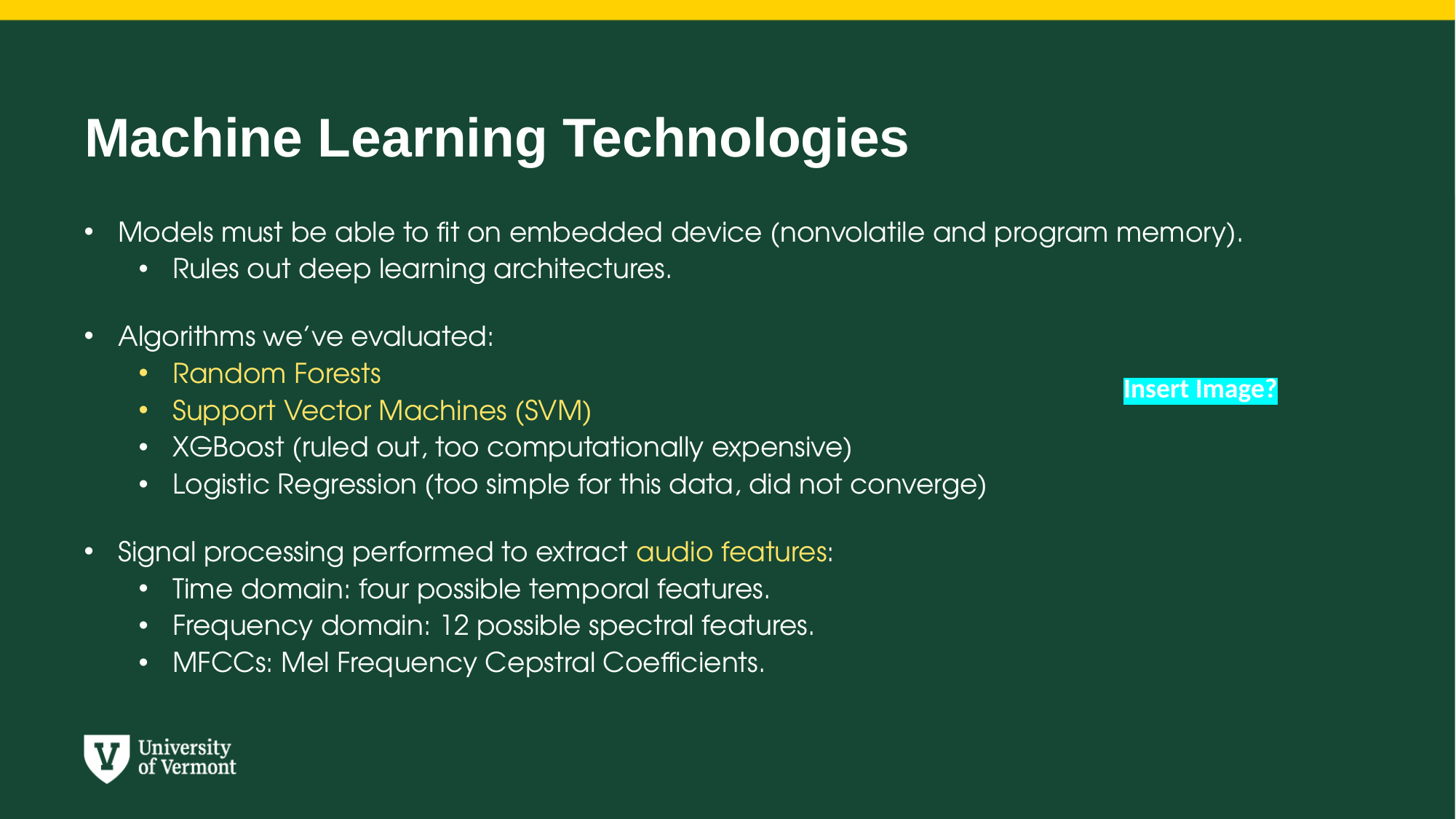

# Machine Learning Technologies
Models must be able to fit on embedded device (nonvolatile and program memory).
Rules out deep learning architectures.
Algorithms we’ve evaluated:
Random Forests
Support Vector Machines (SVM)
XGBoost (ruled out, too computationally expensive)
Logistic Regression (too simple for this data, did not converge)
Signal processing performed to extract audio features:
Time domain: four possible temporal features.
Frequency domain: 12 possible spectral features.
MFCCs: Mel Frequency Cepstral Coefficients.

Insert Image?